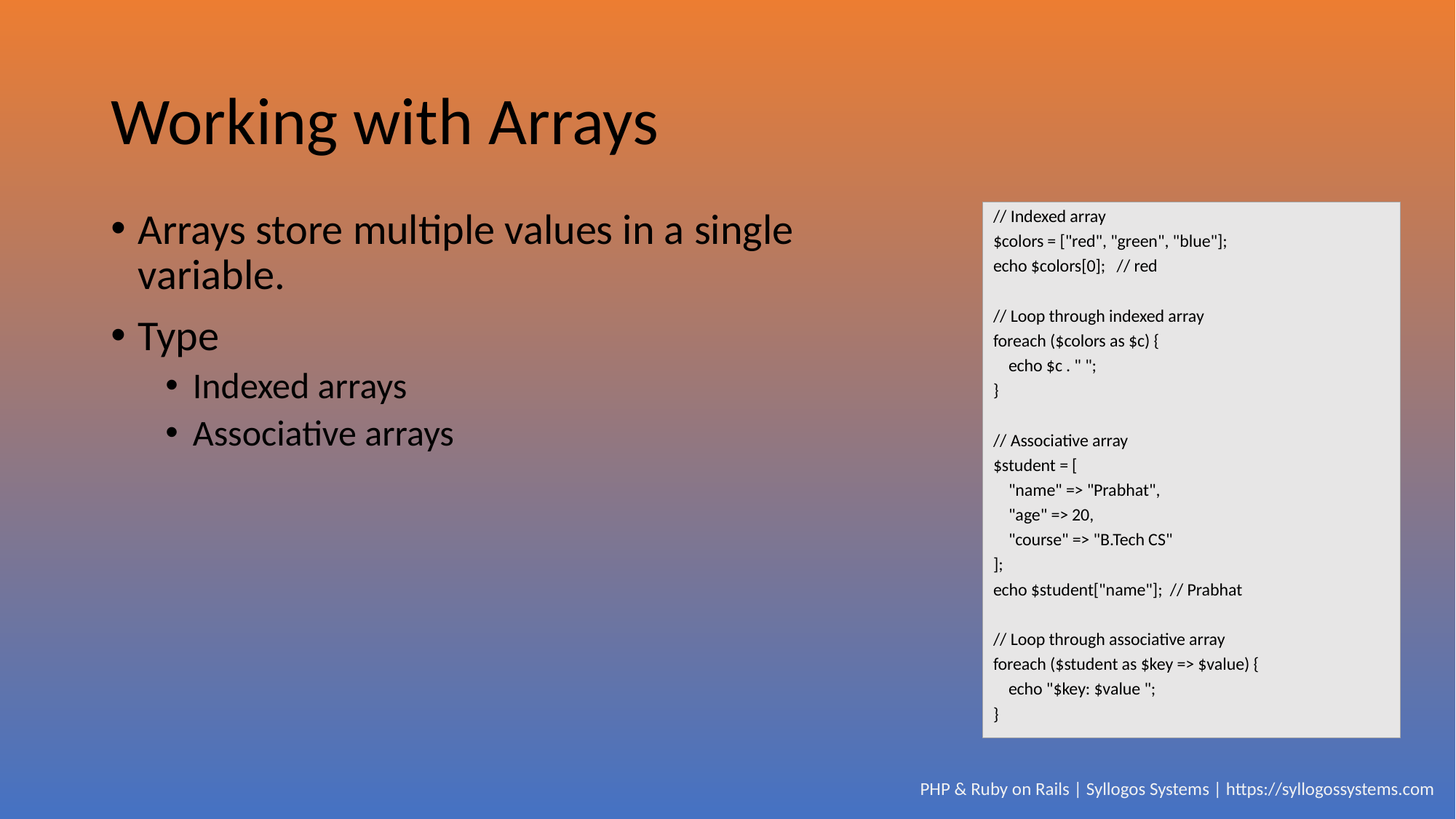

# Working with Arrays
Arrays store multiple values in a single variable.
Type
Indexed arrays
Associative arrays
// Indexed array
$colors = ["red", "green", "blue"];
echo $colors[0];   // red

// Loop through indexed array
foreach ($colors as $c) {
    echo $c . " ";
}

// Associative array
$student = [
    "name" => "Prabhat",
    "age" => 20,
    "course" => "B.Tech CS"
];
echo $student["name"];  // Prabhat

// Loop through associative array
foreach ($student as $key => $value) {
    echo "$key: $value ";
}
PHP & Ruby on Rails | Syllogos Systems | https://syllogossystems.com